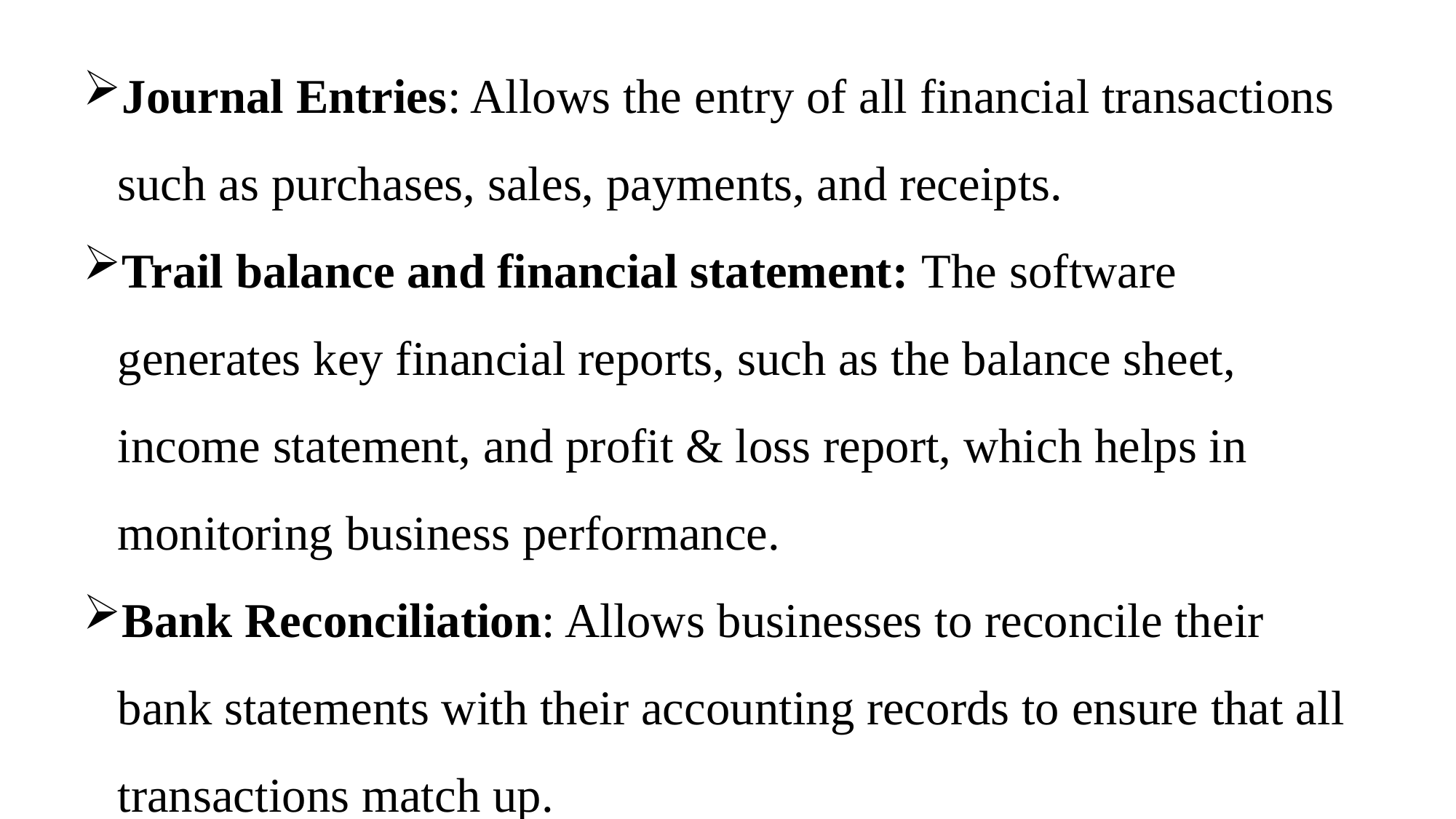

Journal Entries: Allows the entry of all financial transactions such as purchases, sales, payments, and receipts.
Trail balance and financial statement: The software generates key financial reports, such as the balance sheet, income statement, and profit & loss report, which helps in monitoring business performance.
Bank Reconciliation: Allows businesses to reconcile their bank statements with their accounting records to ensure that all transactions match up.